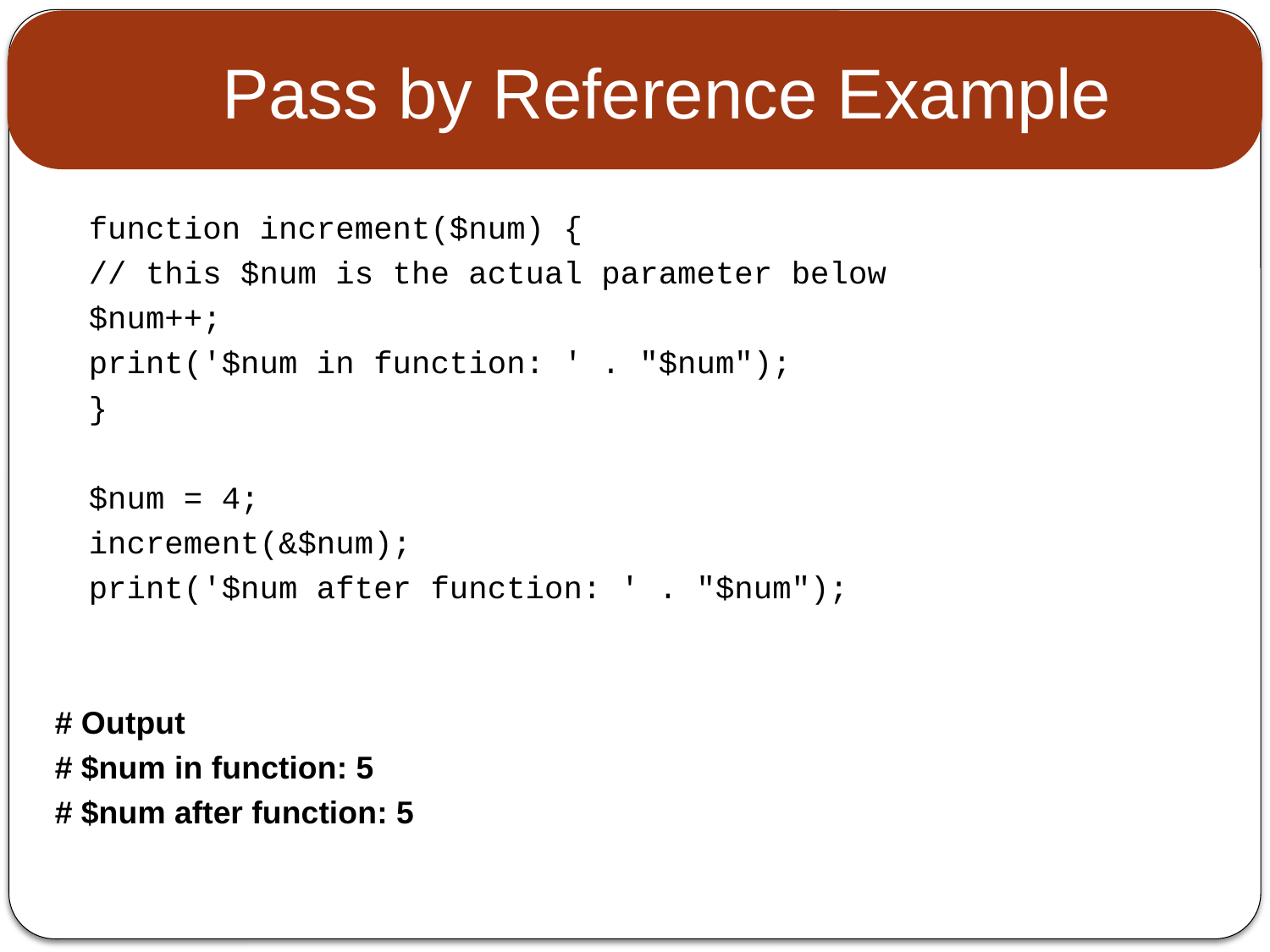

# Pass by Reference Example
	function increment($num) {
	// this $num is the actual parameter below
	$num++;
	print('$num in function: ' . "$num");
	}

	$num = 4;
	increment(&$num);
	print('$num after function: ' . "$num");

# Output
# $num in function: 5
# $num after function: 5